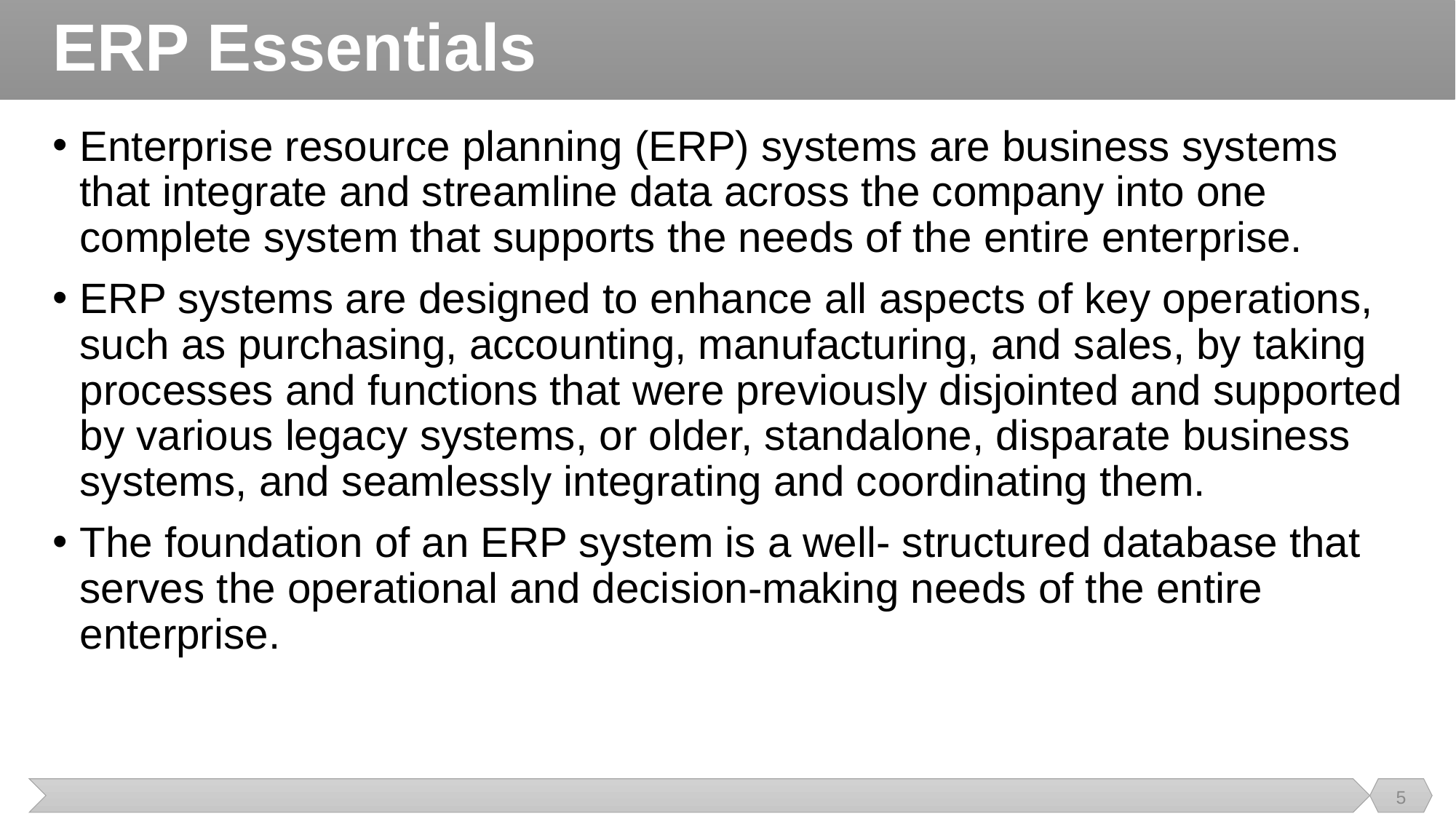

# ERP Essentials
Enterprise resource planning (ERP) systems are business systems that integrate and streamline data across the company into one complete system that supports the needs of the entire enterprise.
ERP systems are designed to enhance all aspects of key operations, such as purchasing, accounting, manufacturing, and sales, by taking processes and functions that were previously disjointed and supported by various legacy systems, or older, standalone, disparate business systems, and seamlessly integrating and coordinating them.
The foundation of an ERP system is a well- structured database that serves the operational and decision-making needs of the entire enterprise.
5